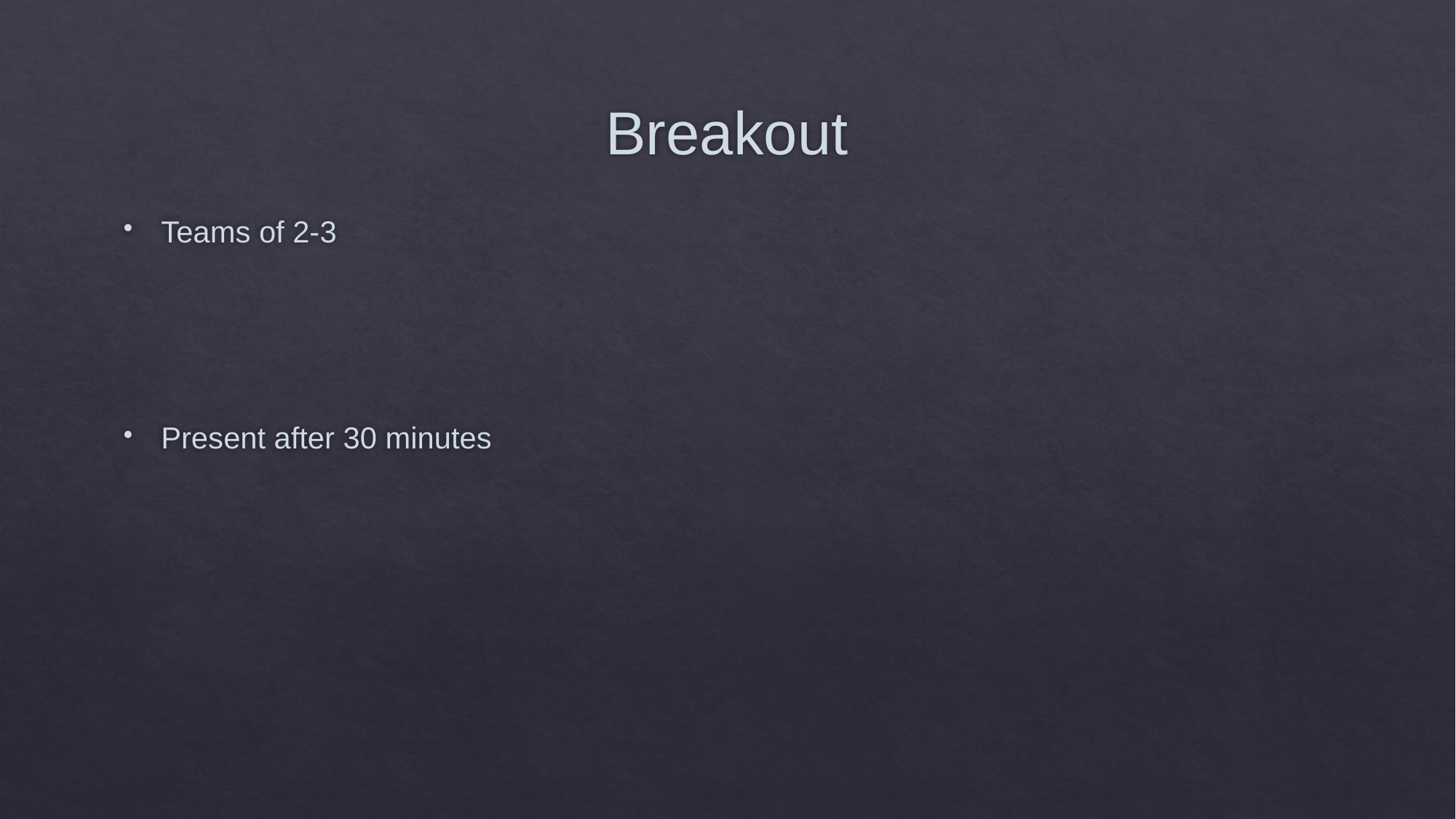

# Breakout
Teams of 2-3

Present after 30 minutes